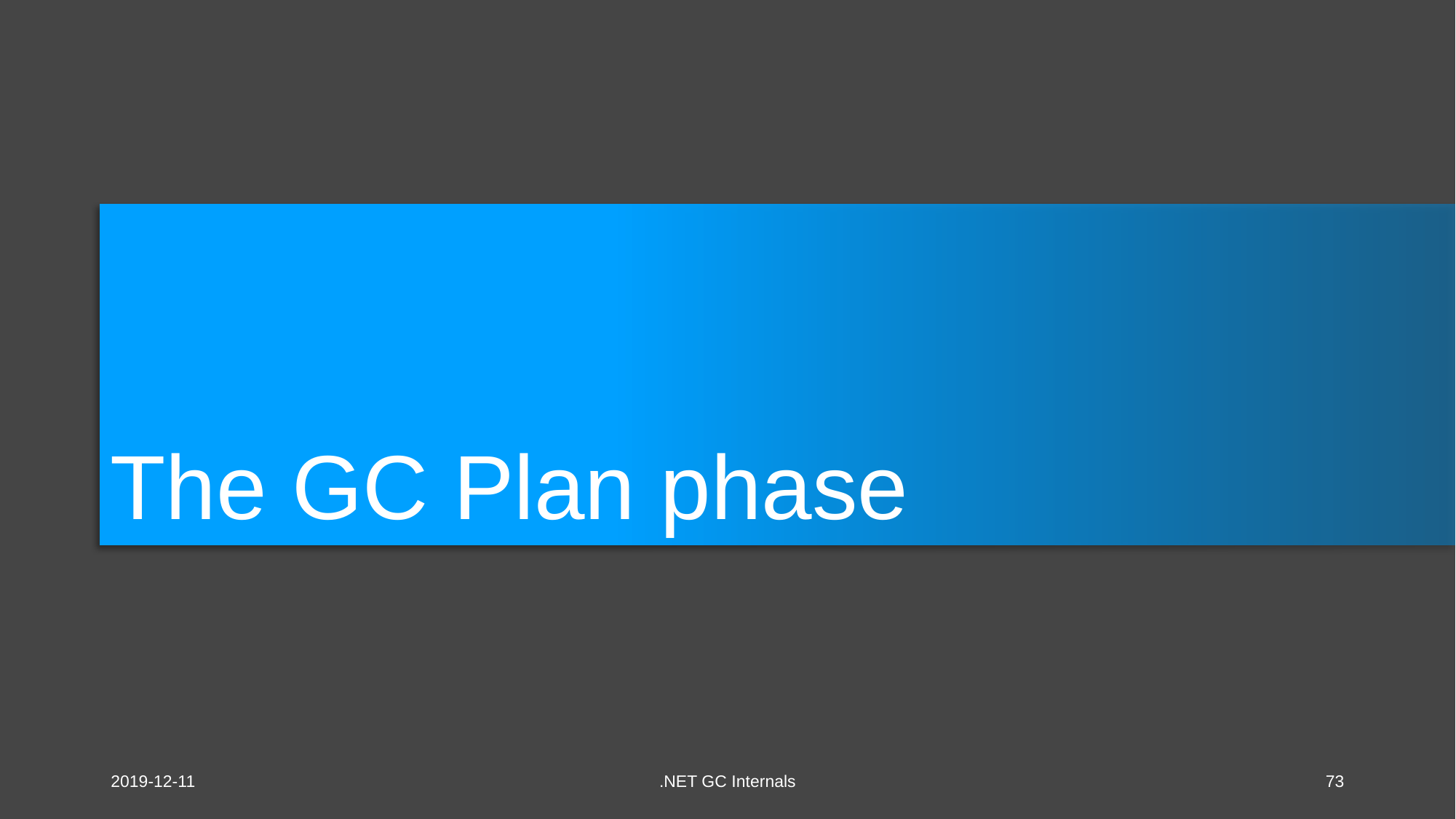

# The GC Plan phase

2019-12-11
.NET GC Internals
73